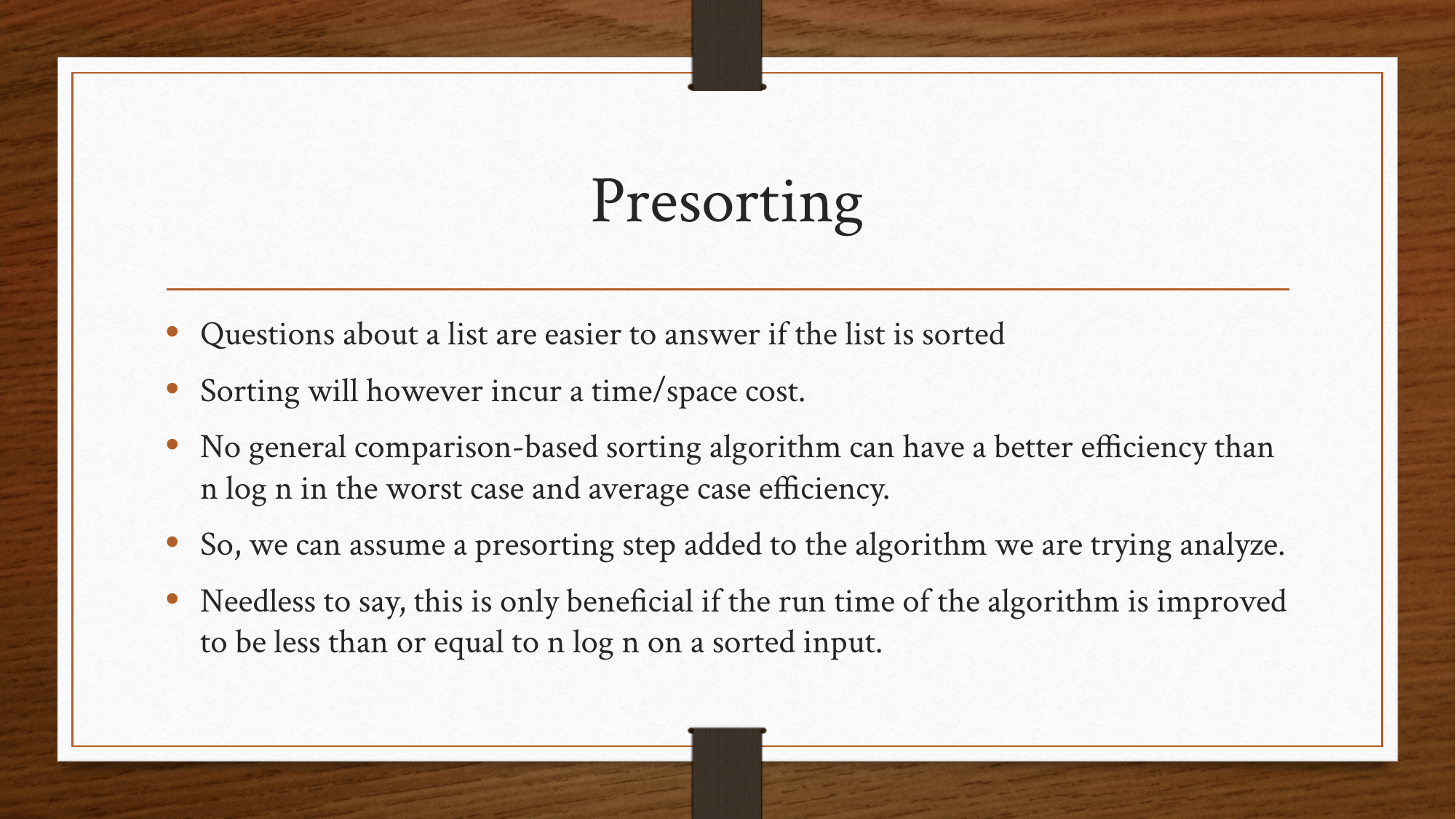

# Presorting
Questions about a list are easier to answer if the list is sorted
Sorting will however incur a time/space cost.
No general comparison-based sorting algorithm can have a better efficiency than n log n in the worst case and average case efficiency.
So, we can assume a presorting step added to the algorithm we are trying analyze.
Needless to say, this is only beneficial if the run time of the algorithm is improved to be less than or equal to n log n on a sorted input.